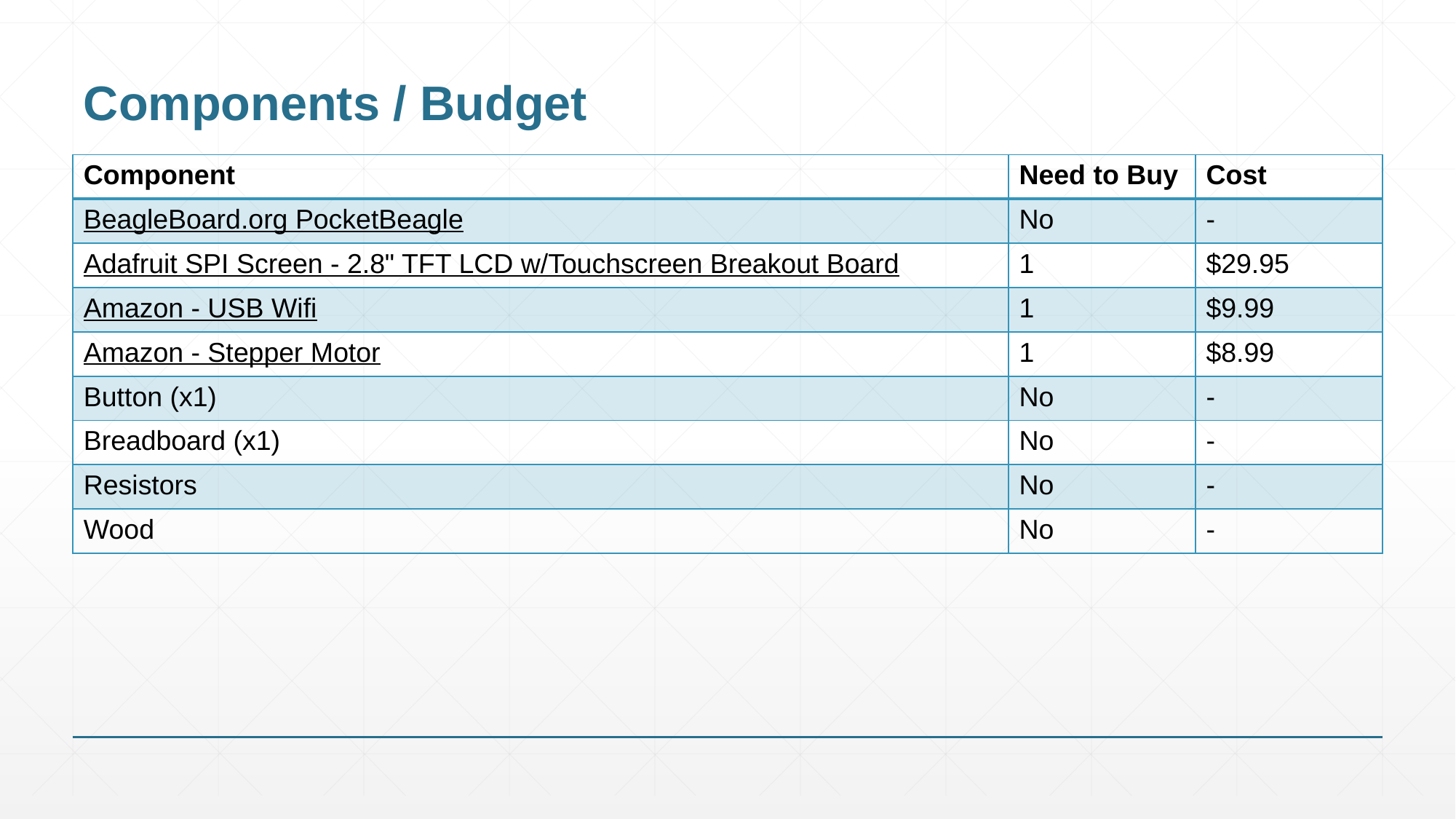

# Components / Budget
| Component | Need to Buy | Cost |
| --- | --- | --- |
| BeagleBoard.org PocketBeagle | No | - |
| Adafruit SPI Screen - 2.8" TFT LCD w/Touchscreen Breakout Board | 1 | $29.95 |
| Amazon - USB Wifi | 1 | $9.99 |
| Amazon - Stepper Motor | 1 | $8.99 |
| Button (x1) | No | - |
| Breadboard (x1) | No | - |
| Resistors | No | - |
| Wood | No | - |